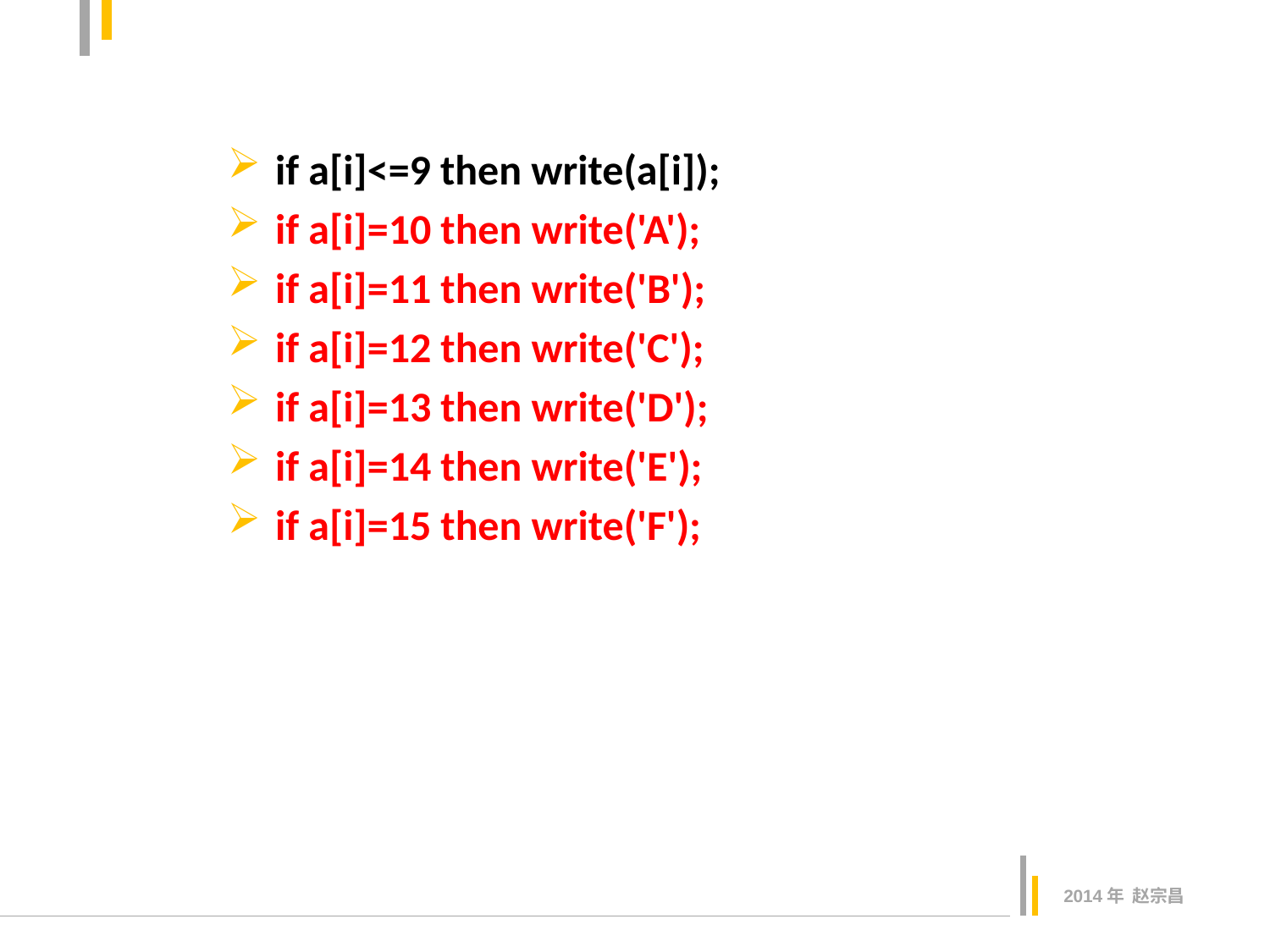

if a[i]<=9 then write(a[i]);
if a[i]=10 then write('A');
if a[i]=11 then write('B');
if a[i]=12 then write('C');
if a[i]=13 then write('D');
if a[i]=14 then write('E');
if a[i]=15 then write('F');